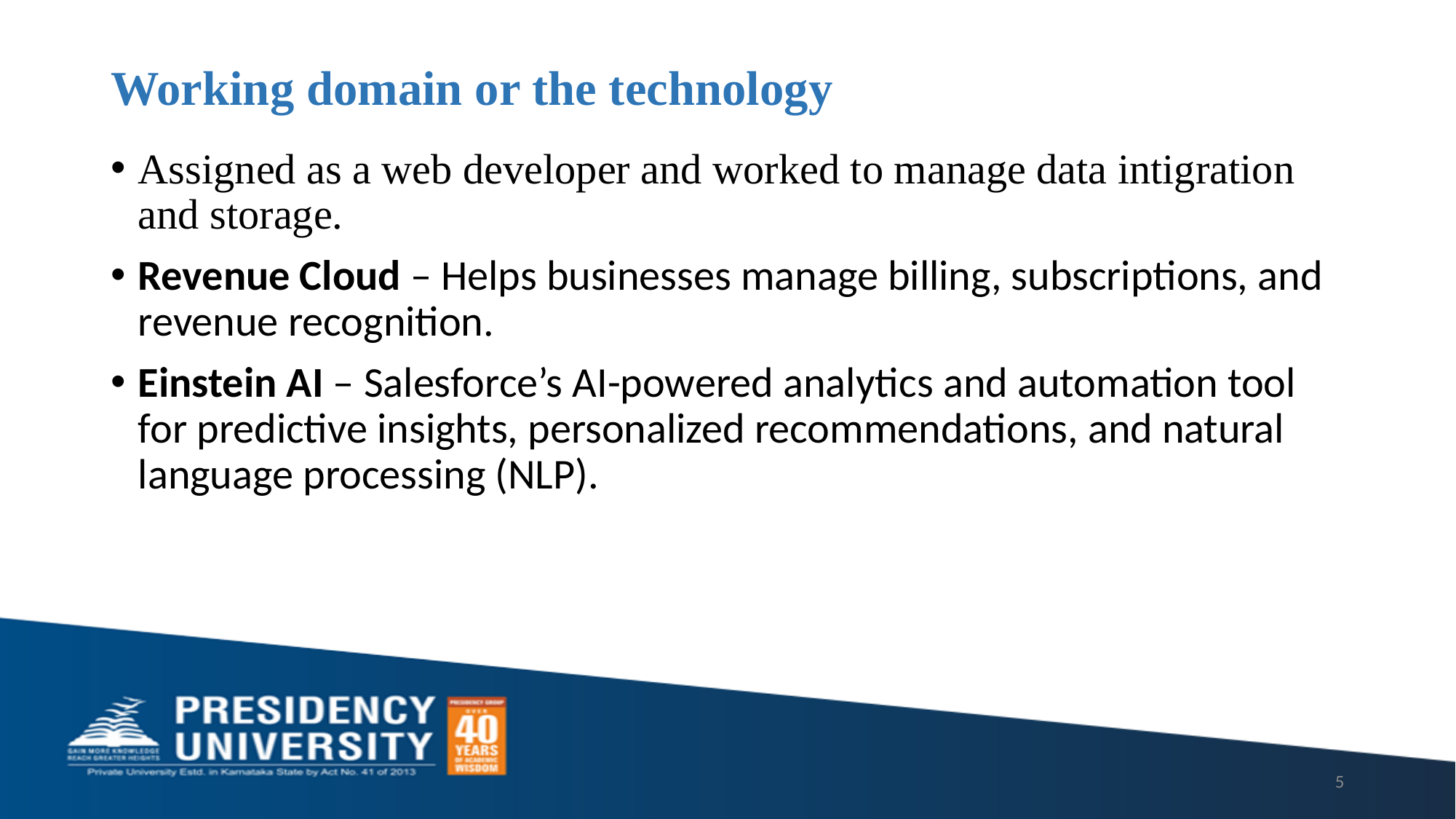

# Working domain or the technology
Assigned as a web developer and worked to manage data intigration and storage.
Revenue Cloud – Helps businesses manage billing, subscriptions, and revenue recognition.
Einstein AI – Salesforce’s AI-powered analytics and automation tool for predictive insights, personalized recommendations, and natural language processing (NLP).
5